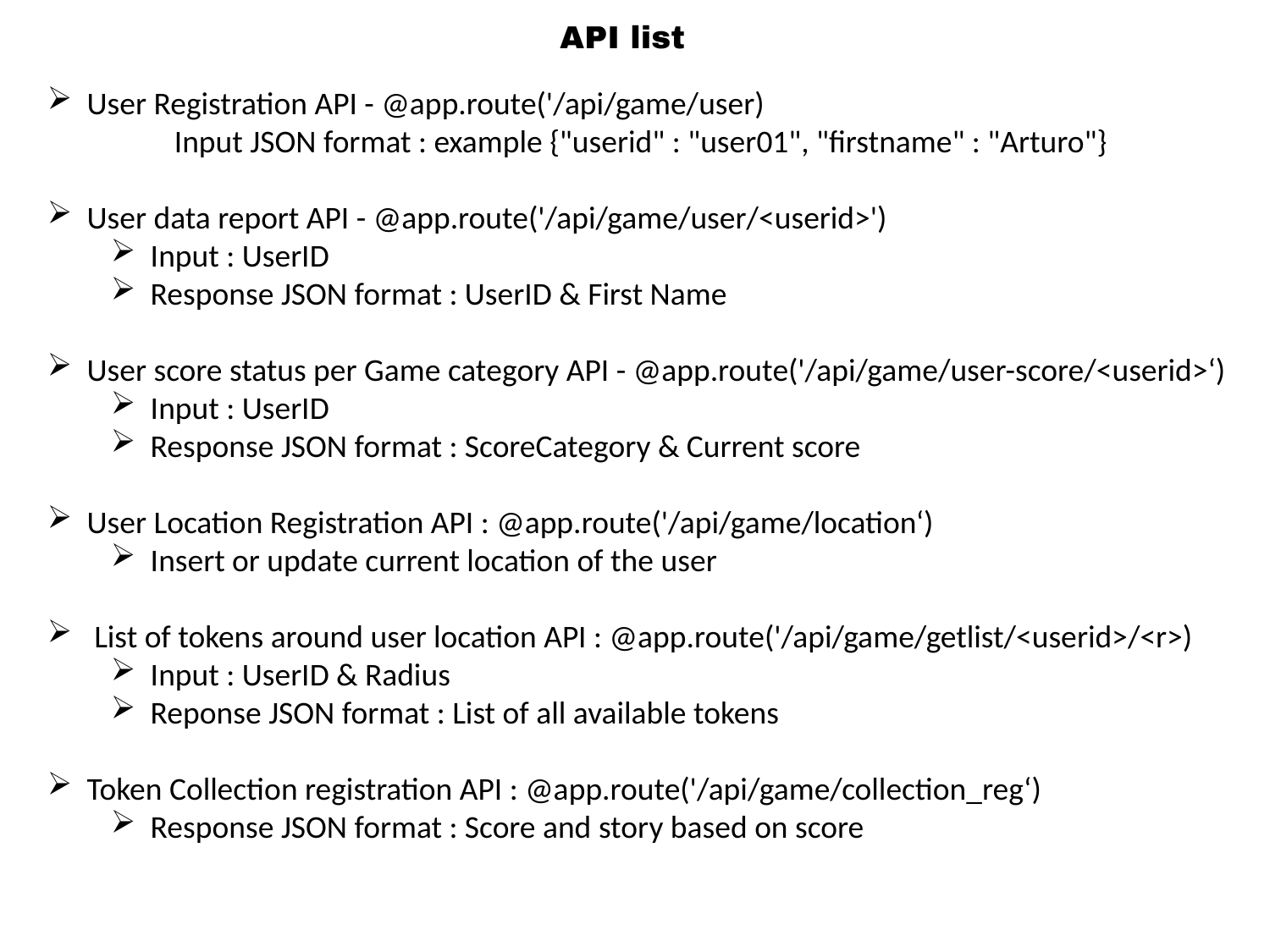

API list
User Registration API - @app.route('/api/game/user)
	Input JSON format : example {"userid" : "user01", "firstname" : "Arturo"}

User data report API - @app.route('/api/game/user/<userid>')
Input : UserID
Response JSON format : UserID & First Name

User score status per Game category API - @app.route('/api/game/user-score/<userid>‘)
Input : UserID
Response JSON format : ScoreCategory & Current score

User Location Registration API : @app.route('/api/game/location‘)
Insert or update current location of the user

 List of tokens around user location API : @app.route('/api/game/getlist/<userid>/<r>)
Input : UserID & Radius
Reponse JSON format : List of all available tokens

Token Collection registration API : @app.route('/api/game/collection_reg‘)
Response JSON format : Score and story based on score